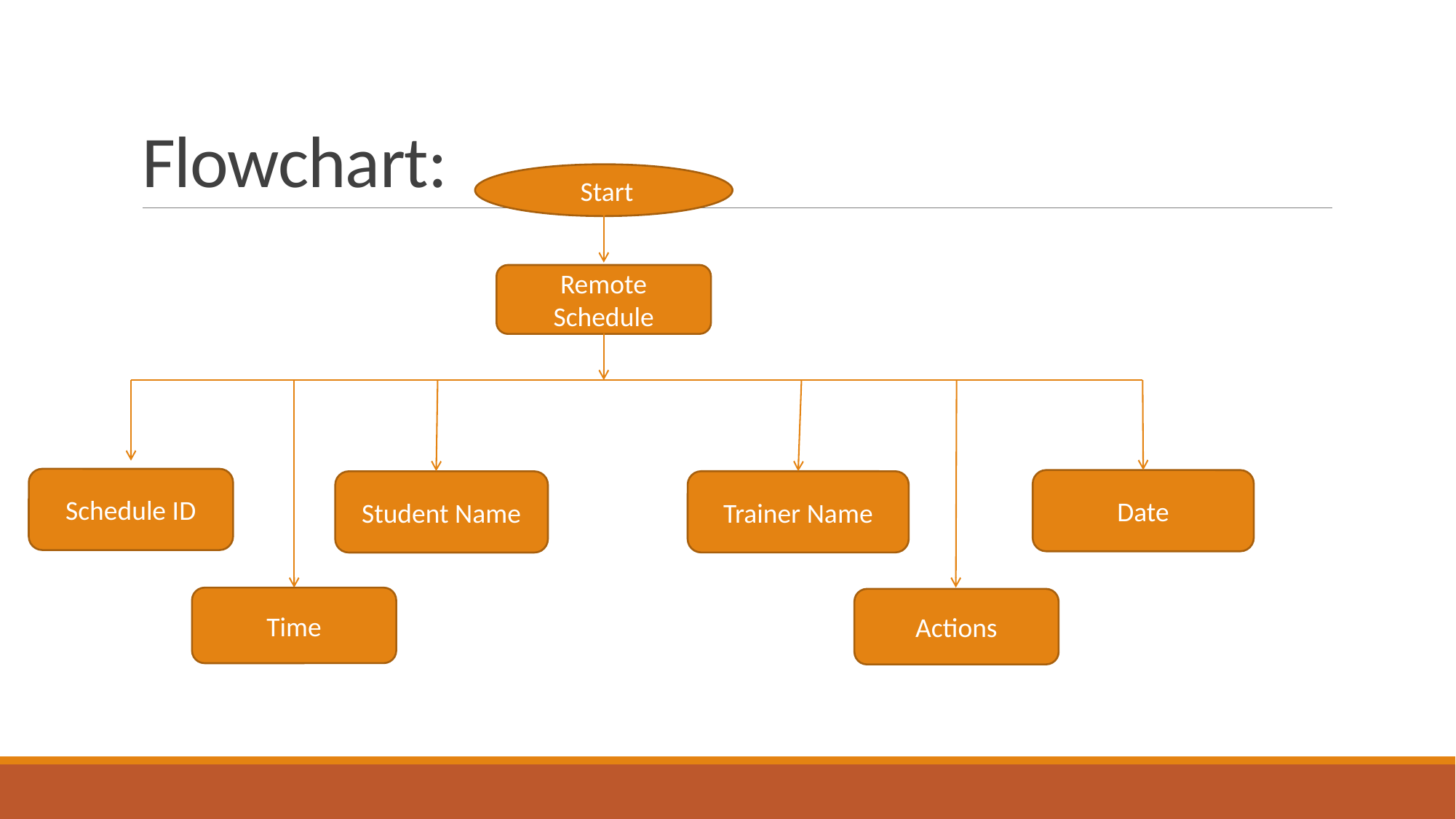

# Flowchart:
 Start

Remote Schedule
Schedule ID
Date
Trainer Name
Student Name
Time
Actions